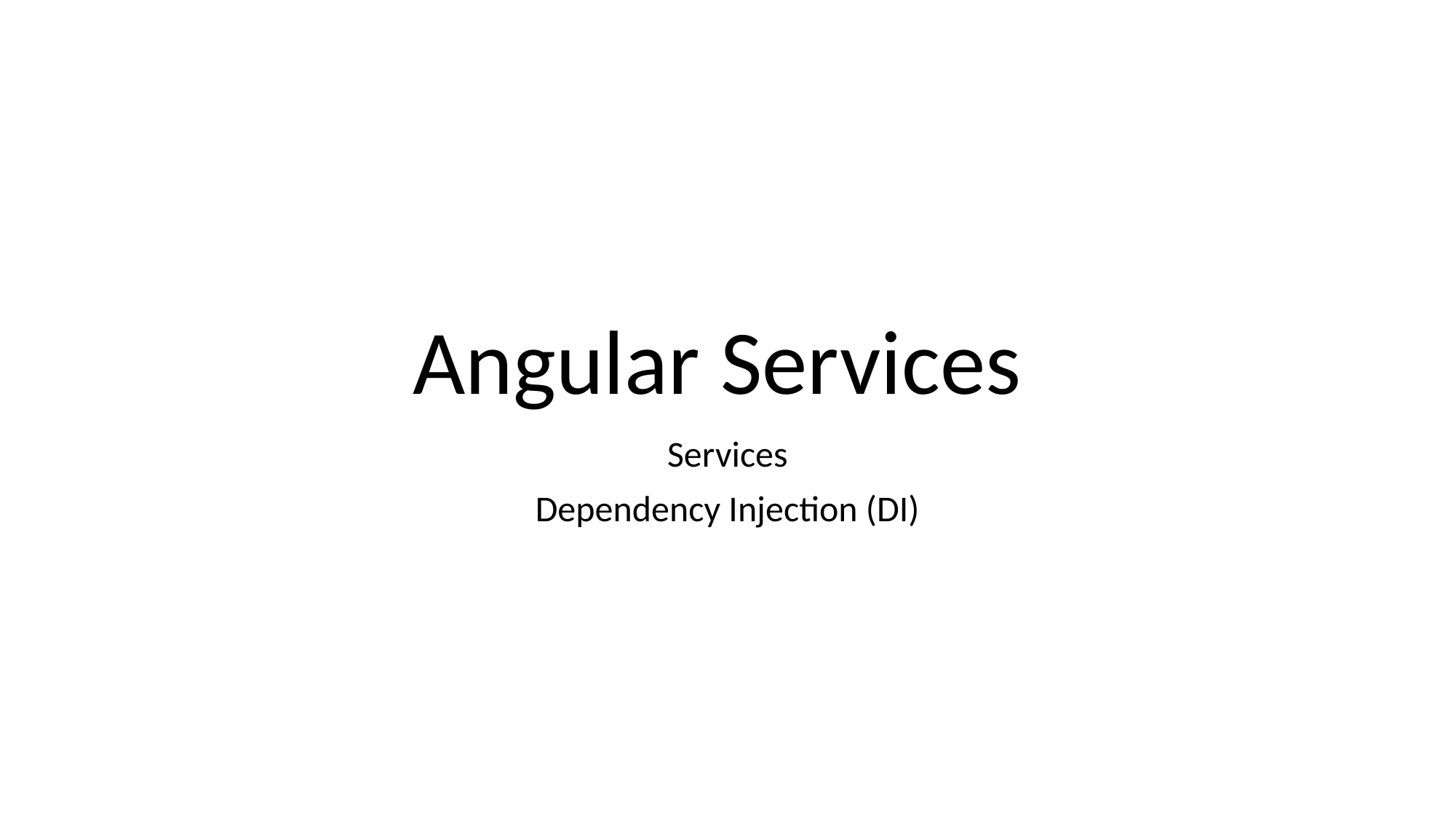

# Angular Services
Services
Dependency Injection (DI)